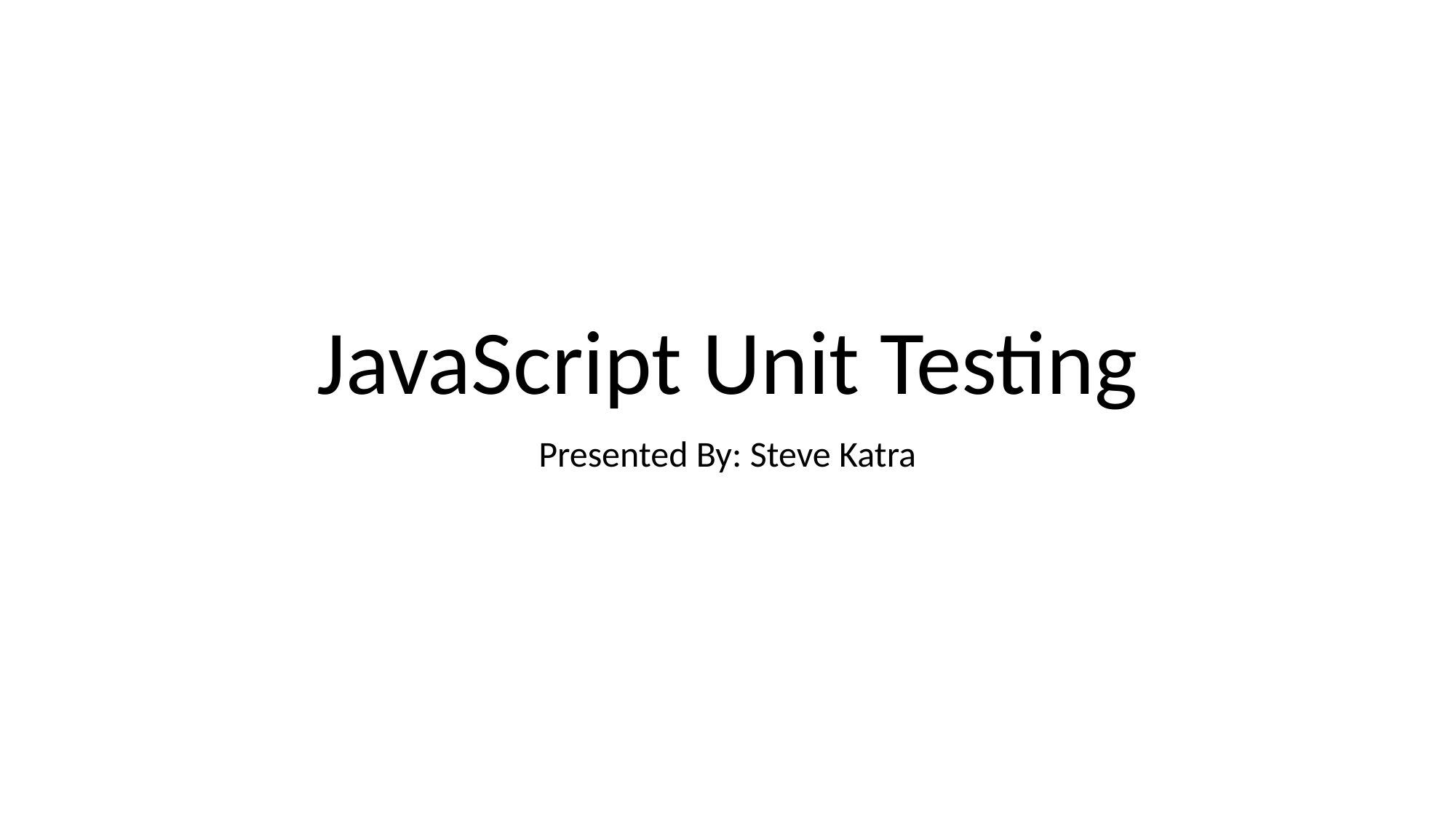

# JavaScript Unit Testing
Presented By: Steve Katra